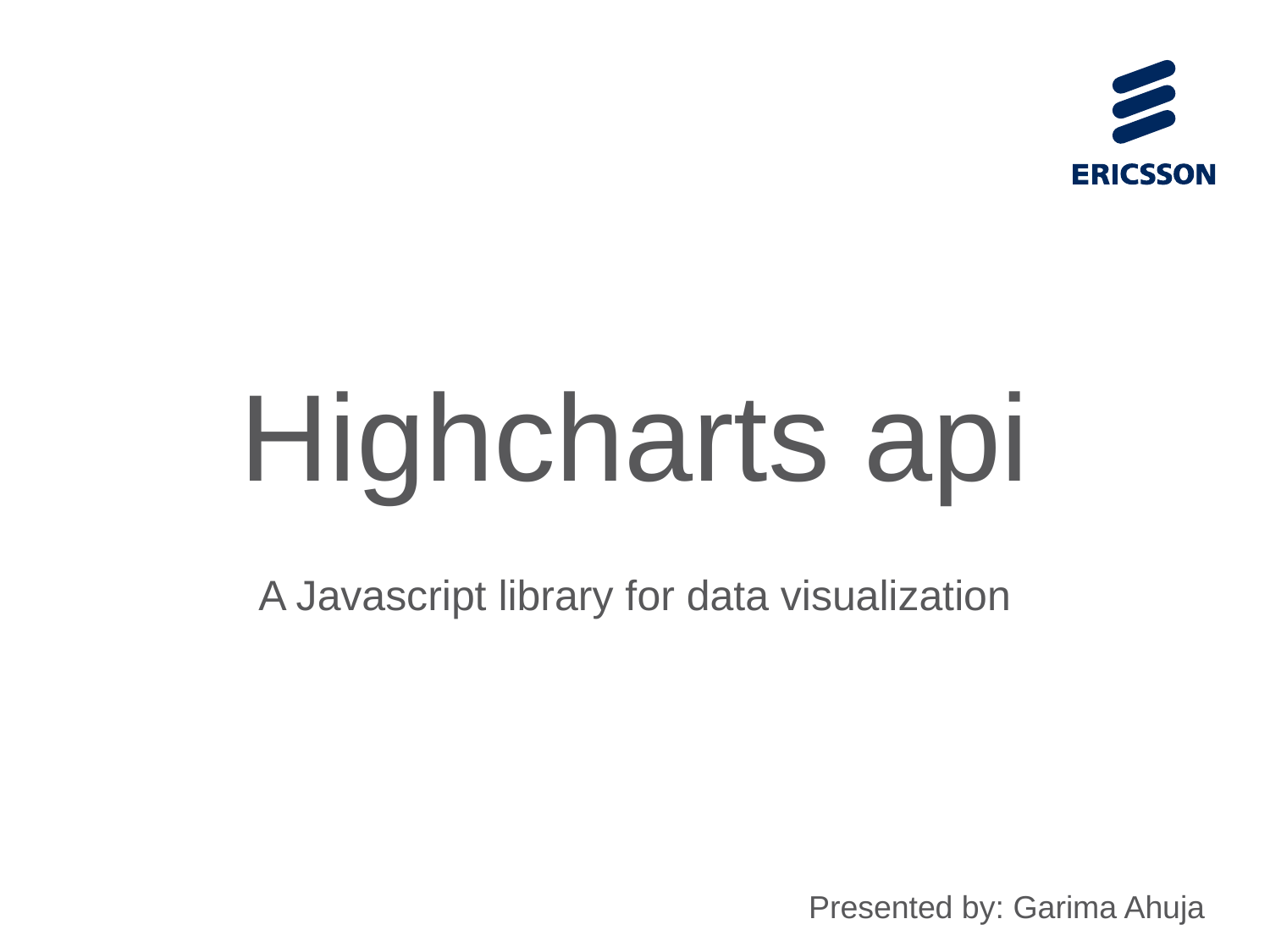

# Highcharts api
A Javascript library for data visualization
Presented by: Garima Ahuja